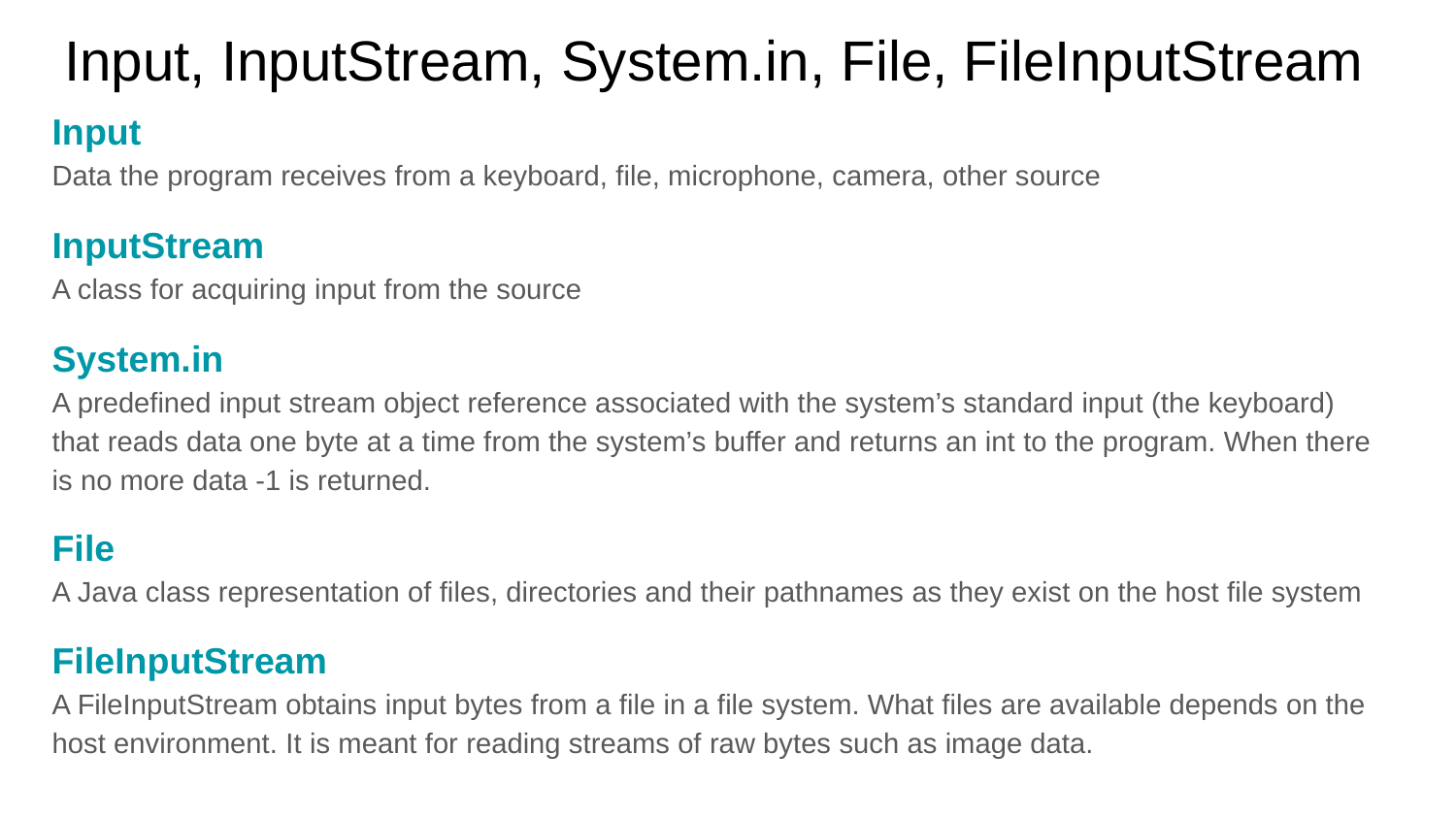

# Input, InputStream, System.in, File, FileInputStream
Input
Data the program receives from a keyboard, file, microphone, camera, other source
InputStream
A class for acquiring input from the source
System.in
A predefined input stream object reference associated with the system’s standard input (the keyboard) that reads data one byte at a time from the system’s buffer and returns an int to the program. When there is no more data -1 is returned.
File
A Java class representation of files, directories and their pathnames as they exist on the host file system
FileInputStream
A FileInputStream obtains input bytes from a file in a file system. What files are available depends on the host environment. It is meant for reading streams of raw bytes such as image data.